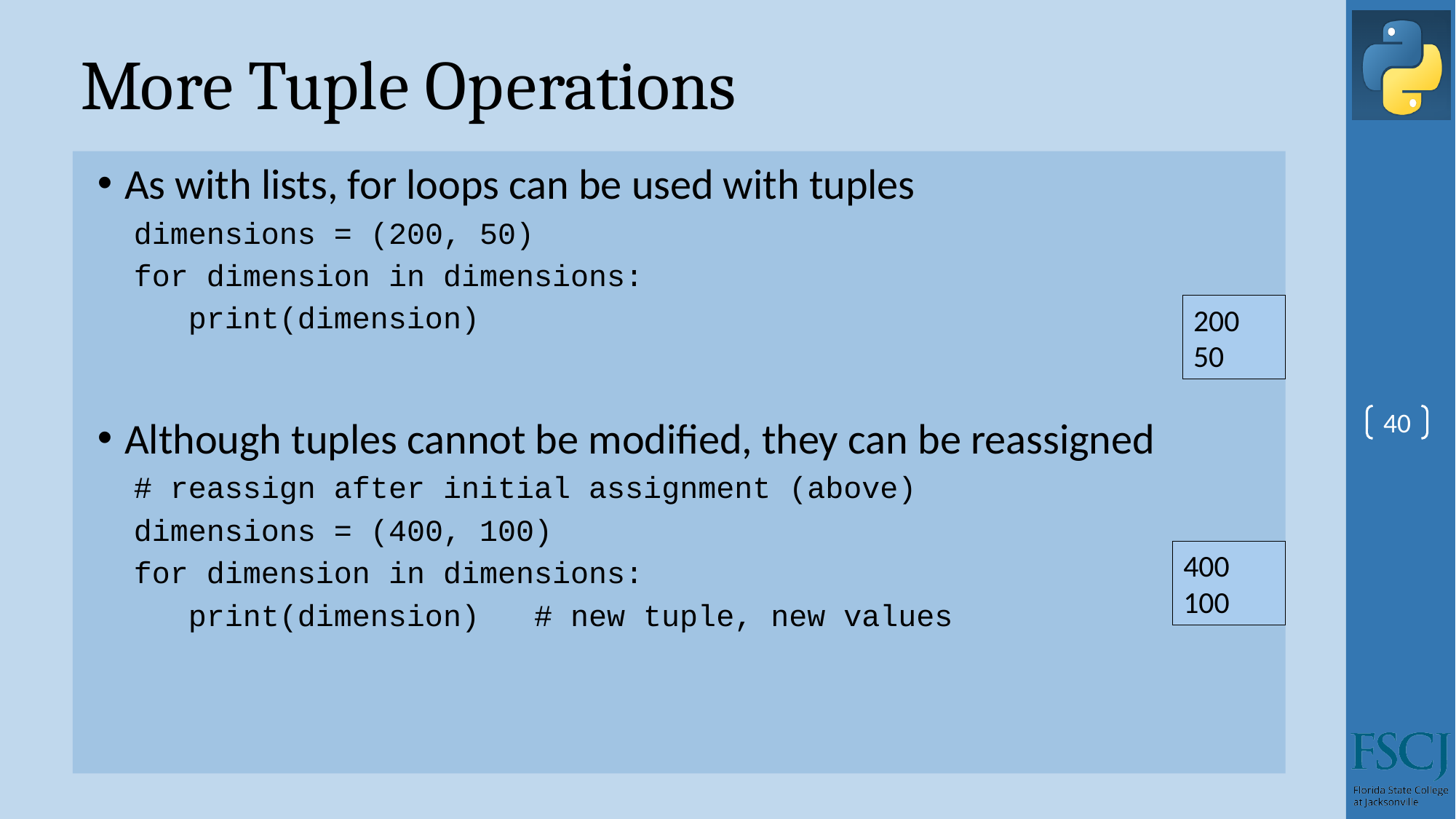

# More Tuple Operations
As with lists, for loops can be used with tuples
  dimensions = (200, 50)
  for dimension in dimensions:
     print(dimension)

Although tuples cannot be modified, they can be reassigned
  # reassign after initial assignment (above)
  dimensions = (400, 100)
  for dimension in dimensions:
     print(dimension)   # new tuple, new values
200
50
40
400
100